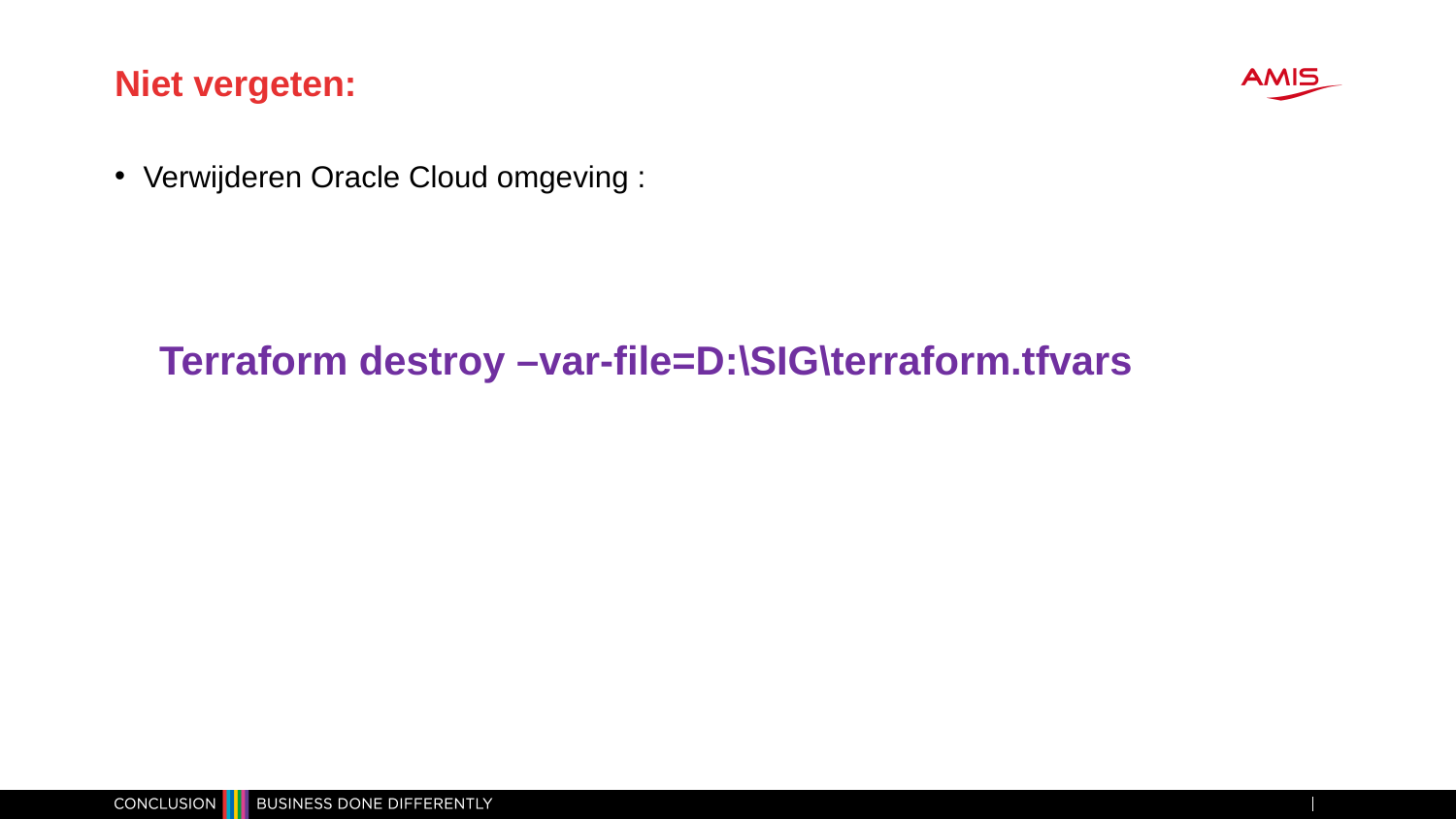

# Niet vergeten:
Verwijderen Oracle Cloud omgeving :

    Terraform destroy –var-file=D:\SIG\terraform.tfvars